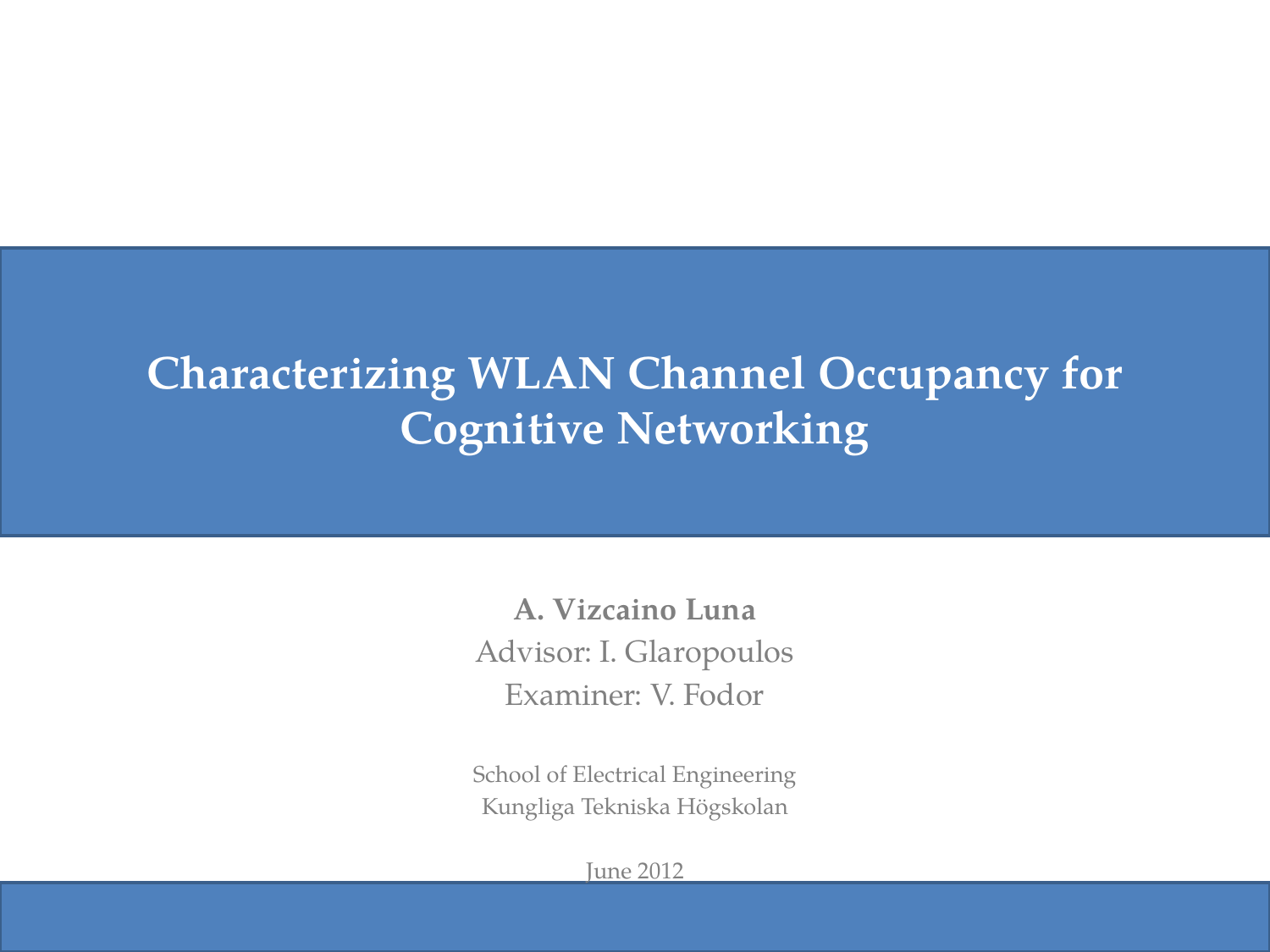

# Characterizing WLAN Channel Occupancy for Cognitive Networking

A. Vizcaino Luna
Advisor: I. Glaropoulos
Examiner: V. Fodor

School of Electrical Engineering
Kungliga Tekniska Högskolan

June 2012